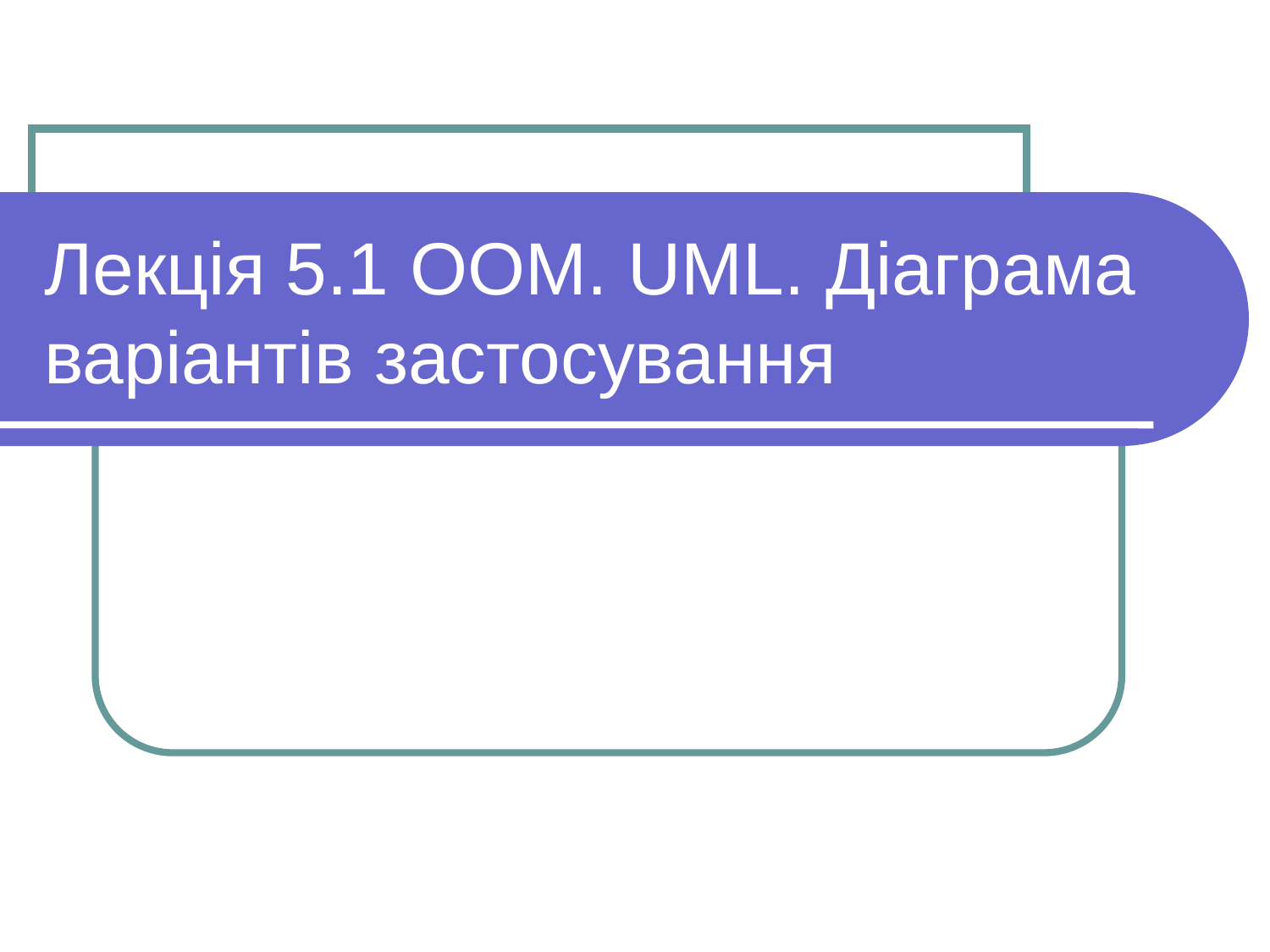

# Лекція 5.1 ООМ. UML. Діаграма варіантів застосування